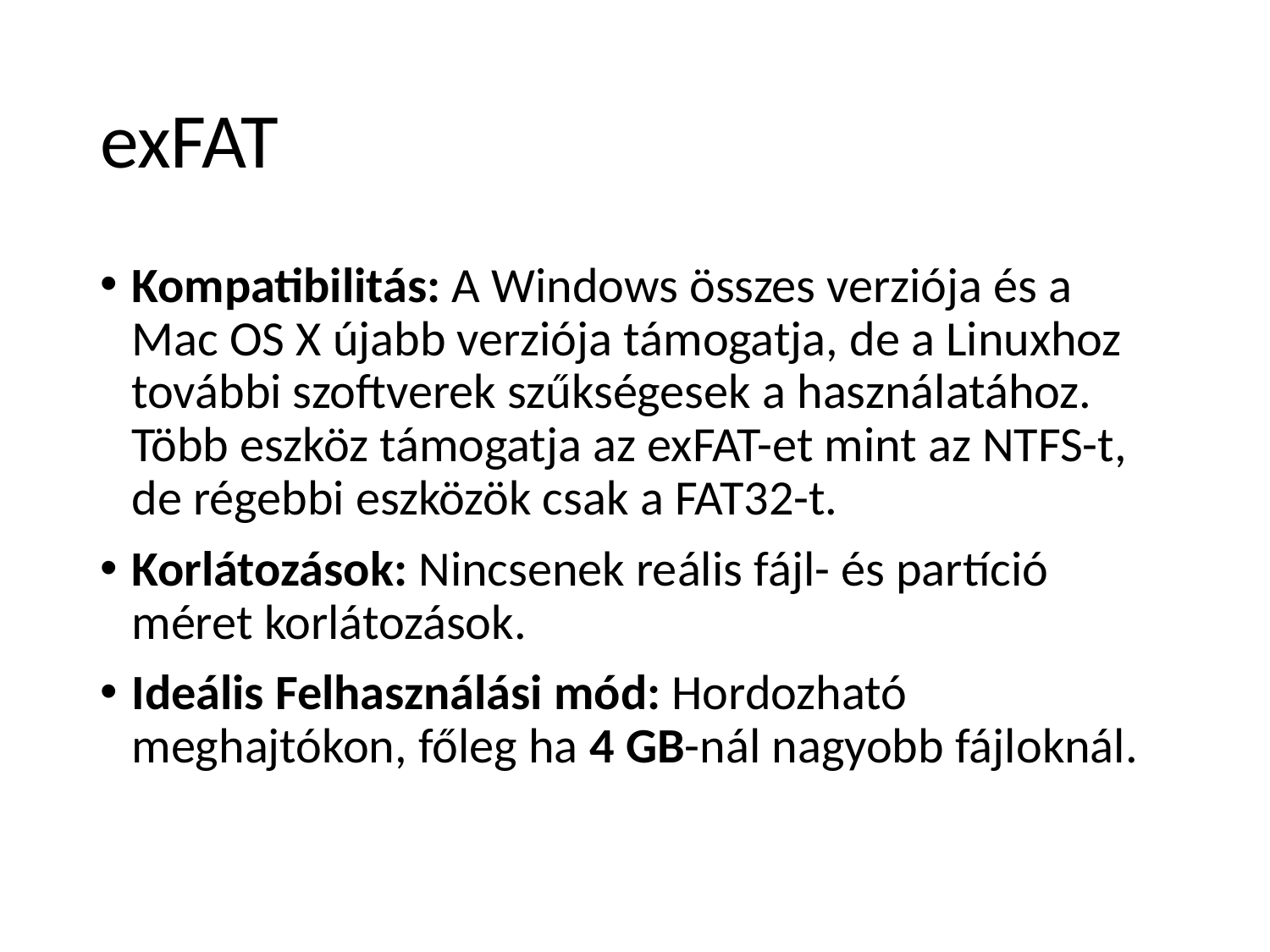

# exFAT
Kompatibilitás: A Windows összes verziója és a Mac OS X újabb verziója támogatja, de a Linuxhoz további szoftverek szűkségesek a használatához.
Több eszköz támogatja az exFAT-et mint az NTFS-t, de régebbi eszközök csak a FAT32-t.
Korlátozások: Nincsenek reális fájl- és partíció méret korlátozások.
Ideális Felhasználási mód: Hordozható meghajtókon, főleg ha 4 GB-nál nagyobb fájloknál.